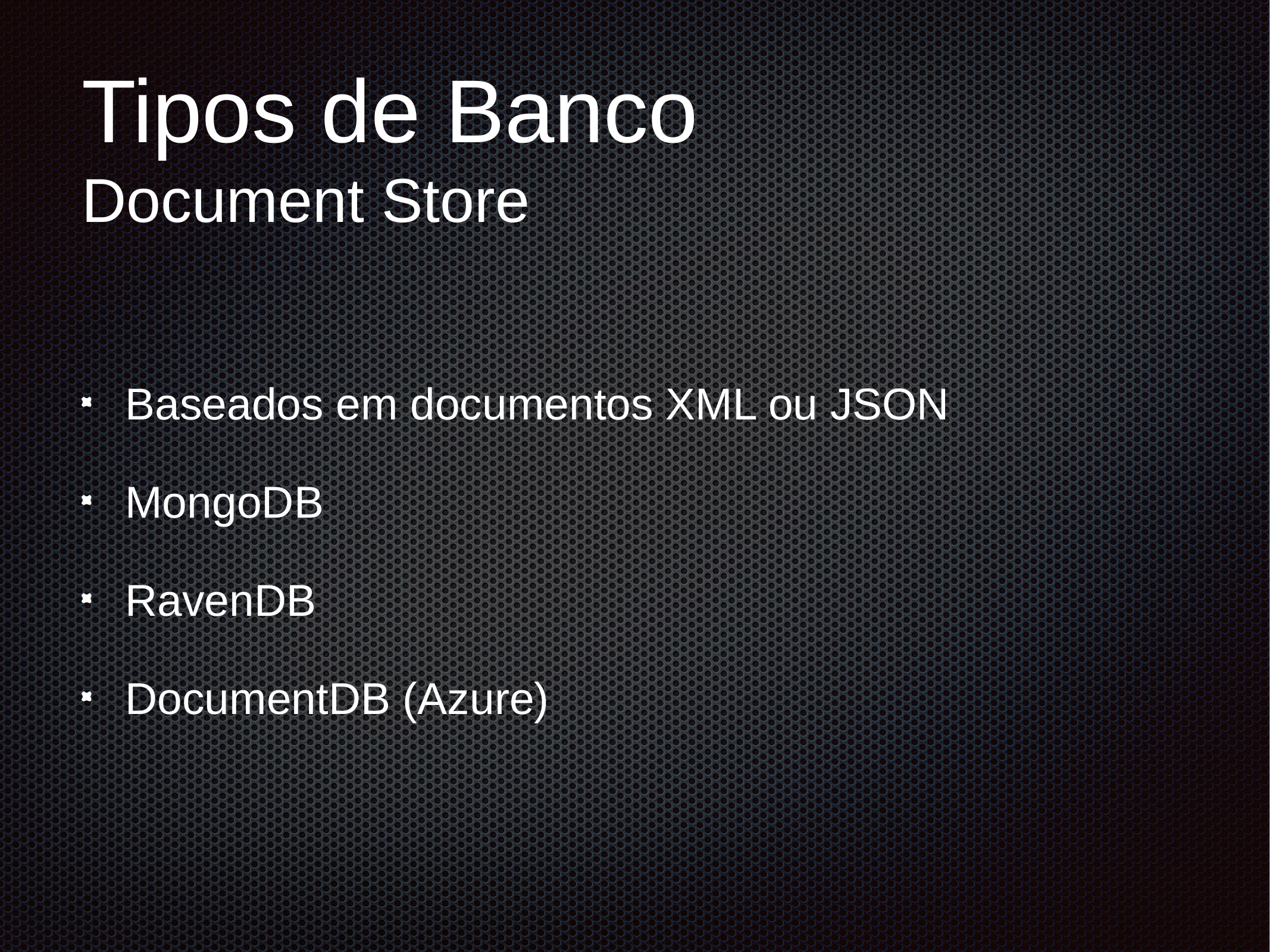

# Tipos de Banco
Document Store
Baseados em documentos XML ou JSON
MongoDB
RavenDB
DocumentDB (Azure)